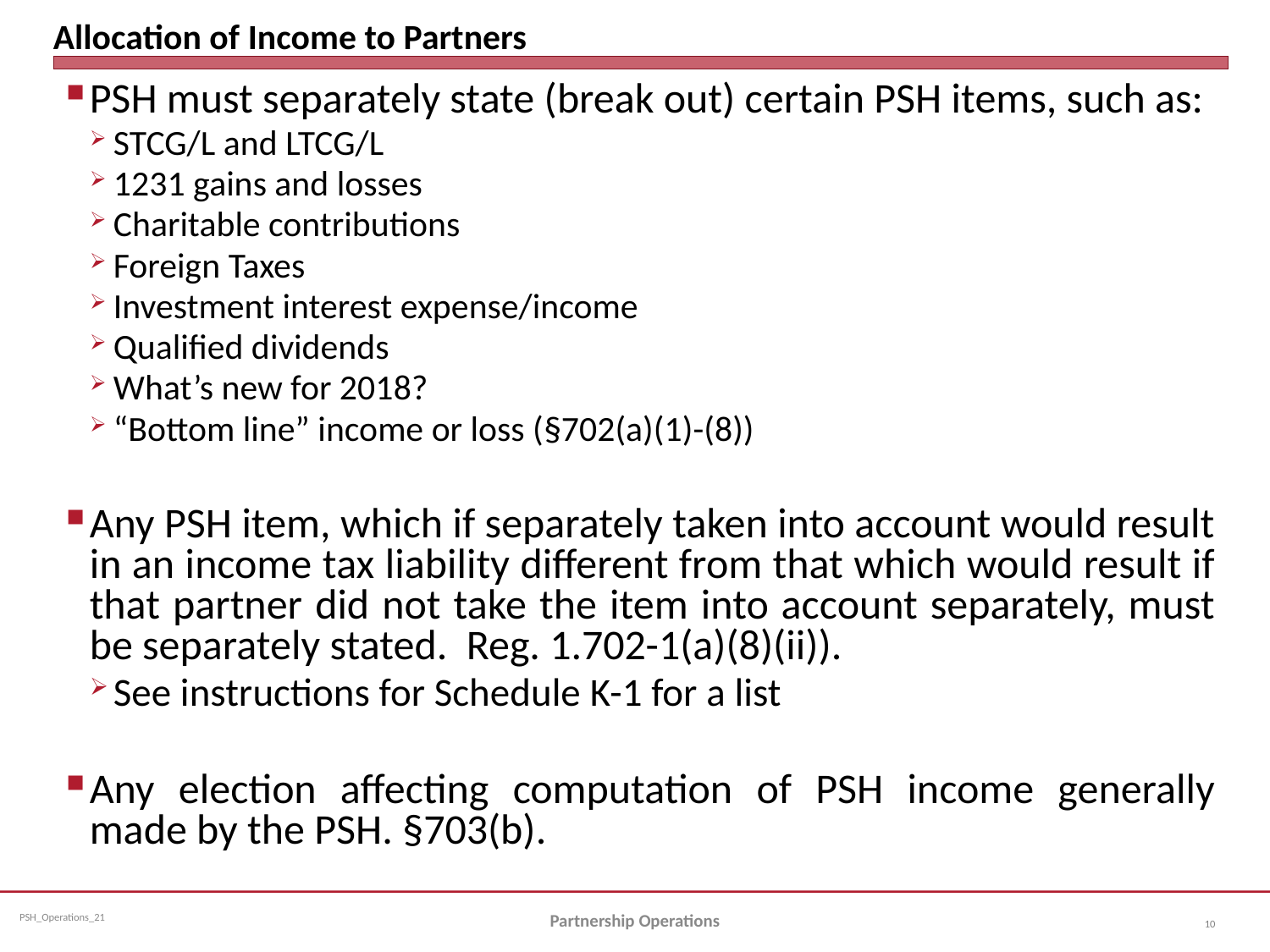

# Allocation of Income to Partners
PSH must separately state (break out) certain PSH items, such as:
STCG/L and LTCG/L
1231 gains and losses
Charitable contributions
Foreign Taxes
Investment interest expense/income
Qualified dividends
What’s new for 2018?
“Bottom line” income or loss (§702(a)(1)-(8))

Any PSH item, which if separately taken into account would result in an income tax liability different from that which would result if that partner did not take the item into account separately, must be separately stated.  Reg. 1.702-1(a)(8)(ii)).
See instructions for Schedule K-1 for a list

Any election affecting computation of PSH income generally made by the PSH. §703(b).
Partnership Operations
10